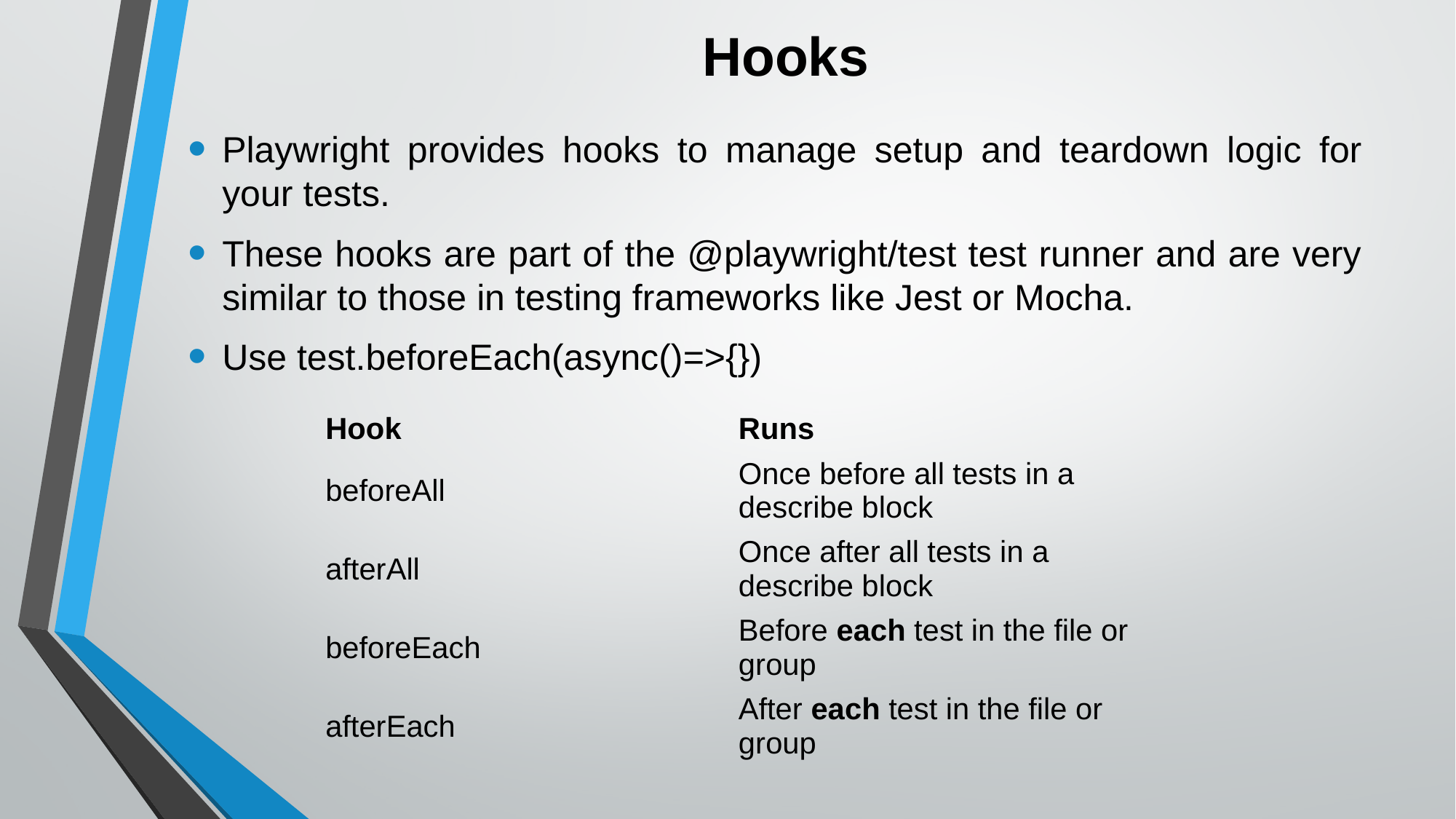

# Hooks
Playwright provides hooks to manage setup and teardown logic for your tests.
These hooks are part of the @playwright/test test runner and are very similar to those in testing frameworks like Jest or Mocha.
Use test.beforeEach(async()=>{})

| Hook | Runs |
| --- | --- |
| beforeAll | Once before all tests in a describe block |
| afterAll | Once after all tests in a describe block |
| beforeEach | Before each test in the file or group |
| afterEach | After each test in the file or group |